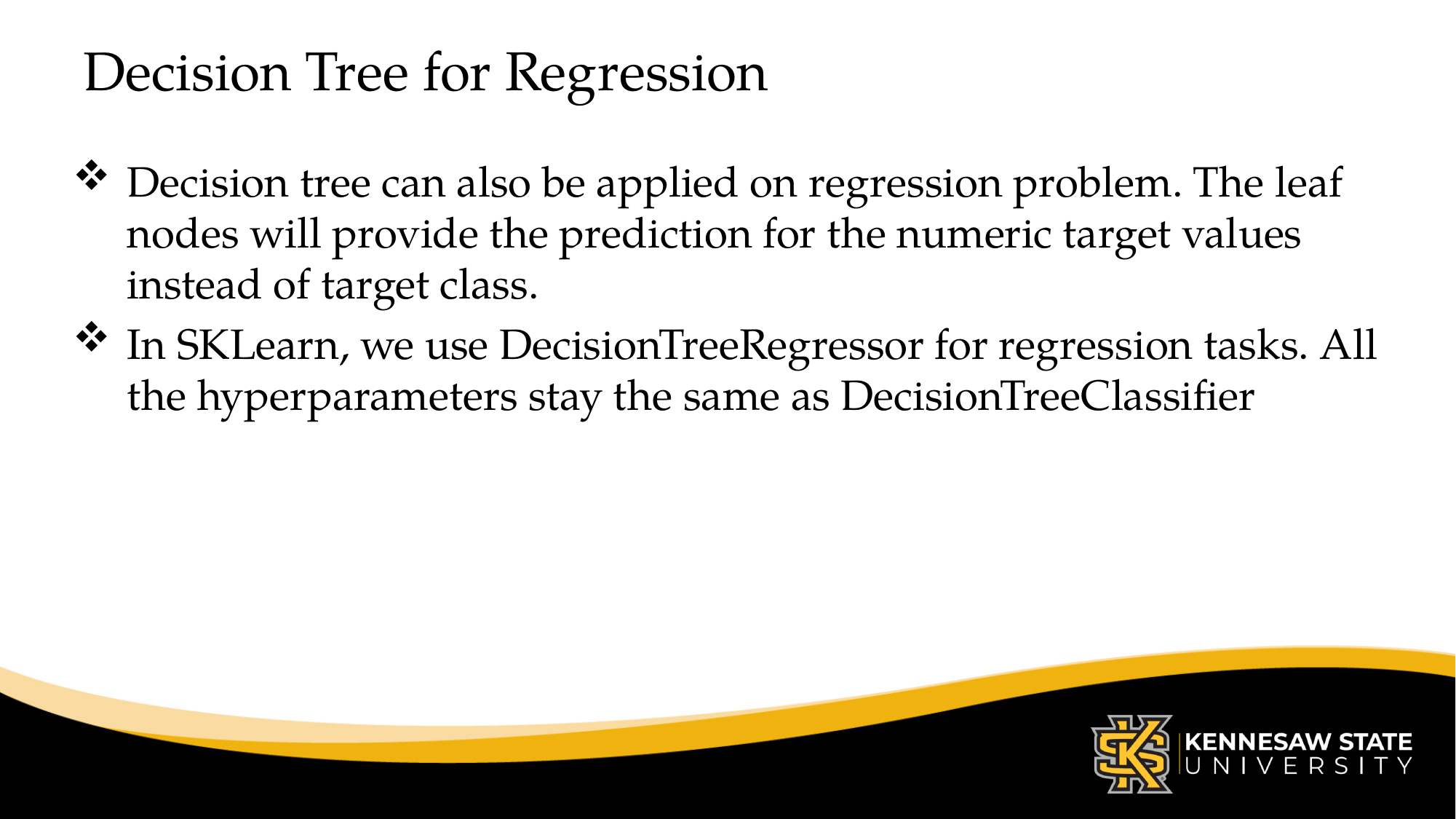

# Decision Tree for Regression
Decision tree can also be applied on regression problem. The leaf nodes will provide the prediction for the numeric target values instead of target class.
In SKLearn, we use DecisionTreeRegressor for regression tasks. All the hyperparameters stay the same as DecisionTreeClassifier